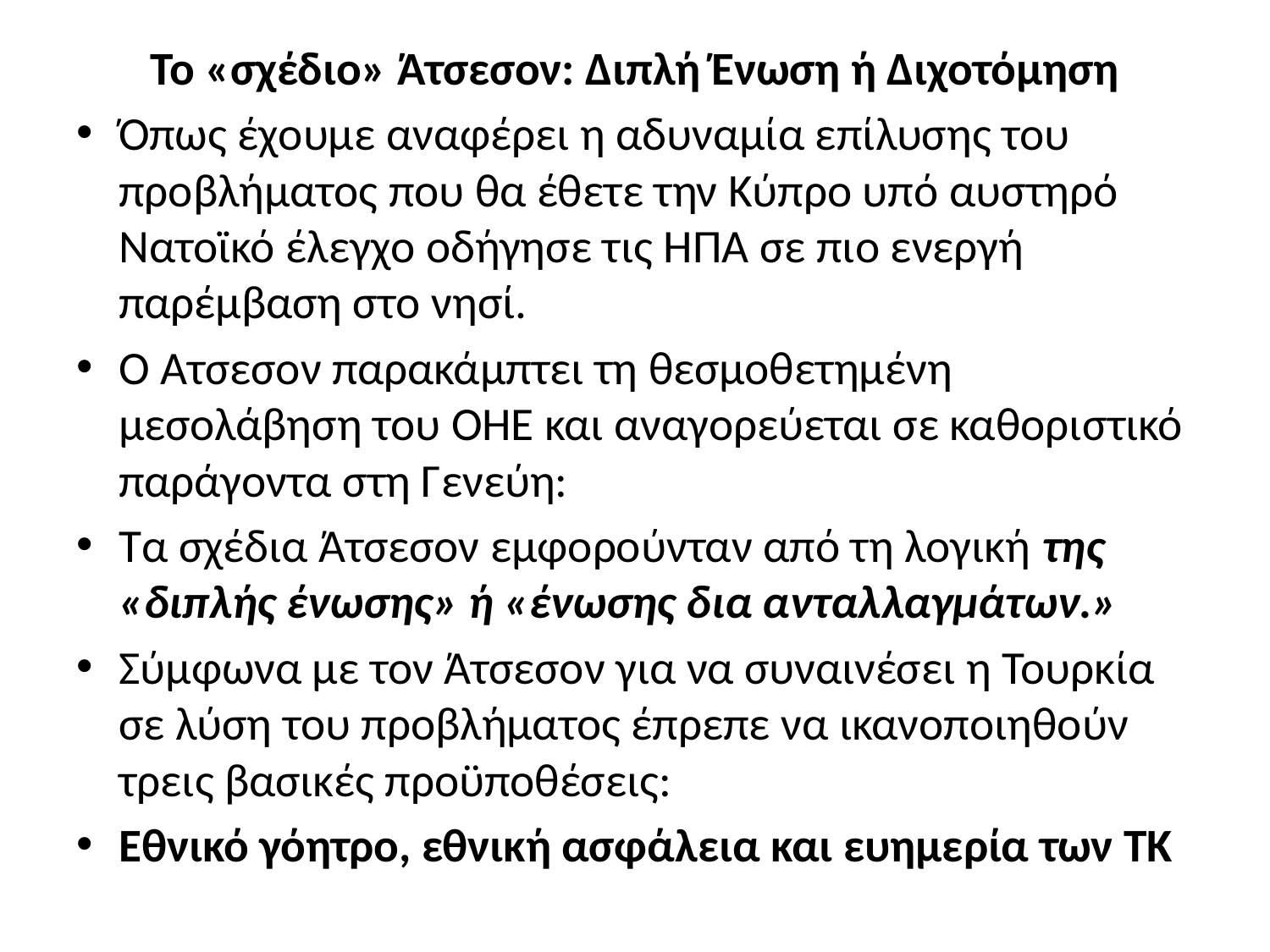

Το «σχέδιο» Άτσεσον: Διπλή Ένωση ή Διχοτόμηση
Όπως έχουμε αναφέρει η αδυναμία επίλυσης του προβλήματος που θα έθετε την Κύπρο υπό αυστηρό Νατοϊκό έλεγχο οδήγησε τις ΗΠΑ σε πιο ενεργή παρέμβαση στο νησί.
Ο Άτσεσον παρακάμπτει τη θεσμοθετημένη μεσολάβηση του ΟΗΕ και αναγορεύεται σε καθοριστικό παράγοντα στη Γενεύη:
Τα σχέδια Άτσεσον εμφορούνταν από τη λογική της «διπλής ένωσης» ή «ένωσης δια ανταλλαγμάτων.»
Σύμφωνα με τον Άτσεσον για να συναινέσει η Τουρκία σε λύση του προβλήματος έπρεπε να ικανοποιηθούν τρεις βασικές προϋποθέσεις:
Εθνικό γόητρο, εθνική ασφάλεια και ευημερία των ΤΚ